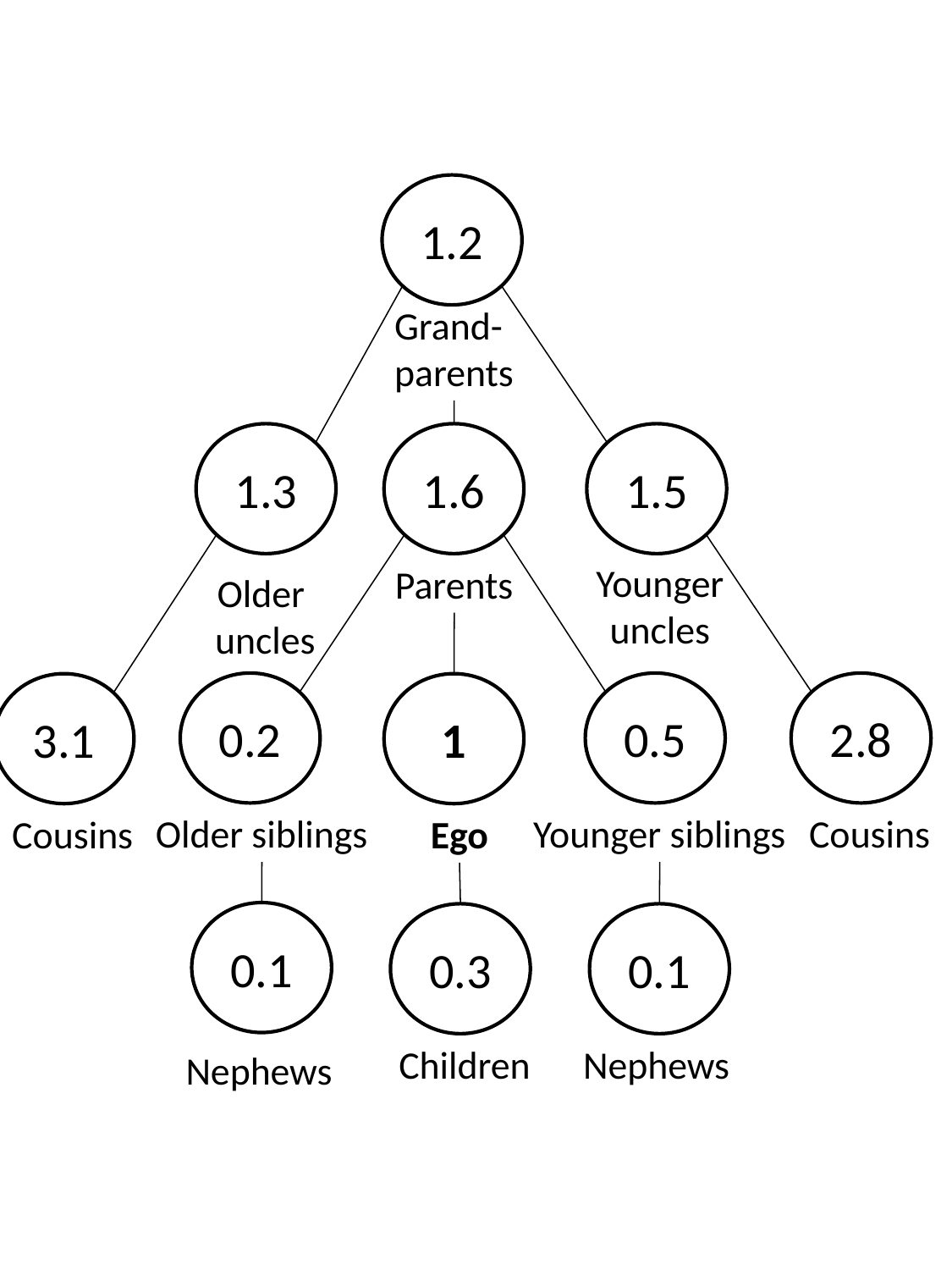

1.2
Grand-
parents
1.3
1.6
1.5
Younger
uncles
Parents
Older
uncles
0.2
0.5
2.8
3.1
1
Older siblings
Younger siblings
Cousins
Cousins
Ego
0.1
0.3
0.1
Children
Nephews
Nephews